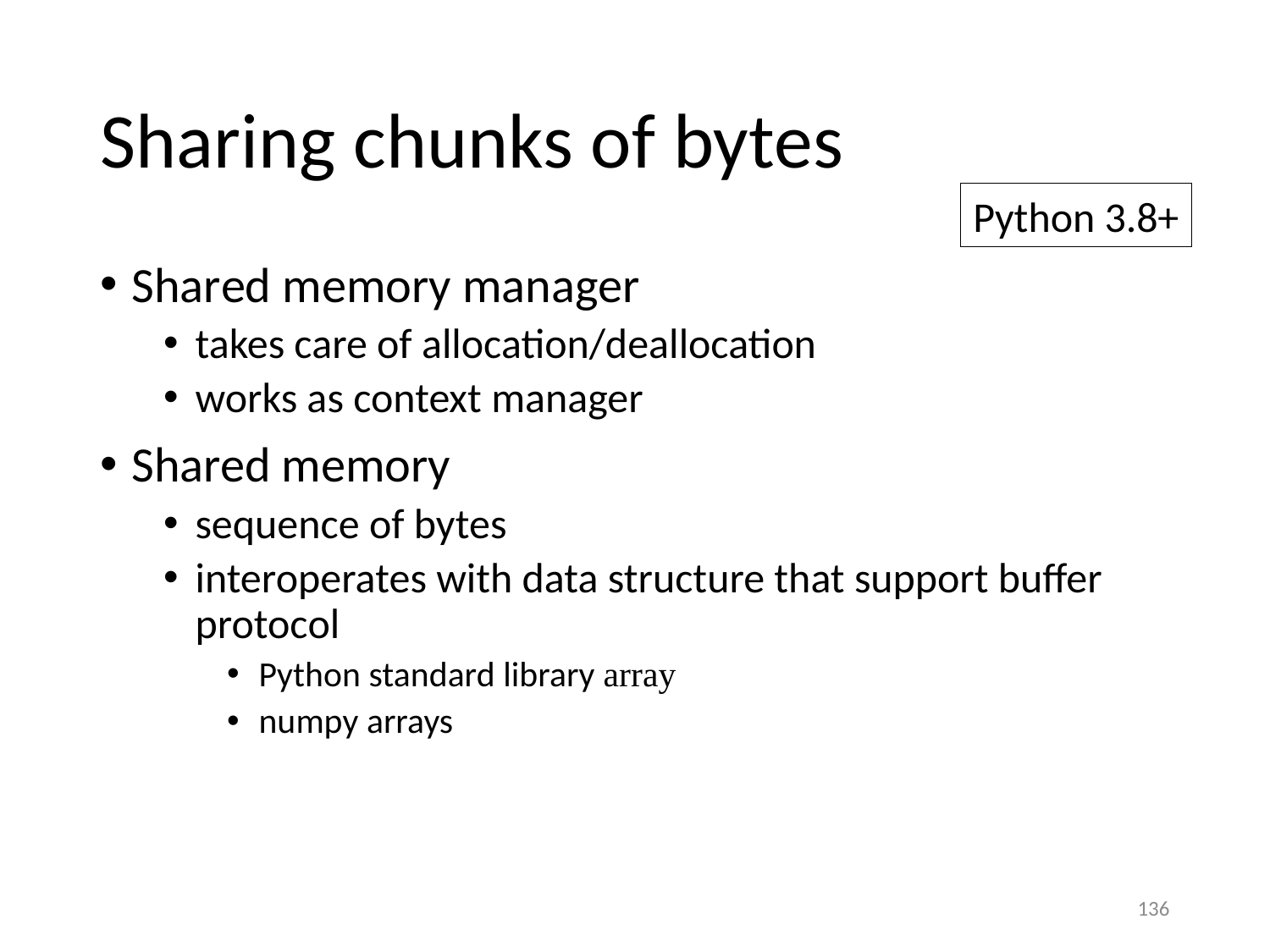

# Sharing chunks of bytes
Python 3.8+
Shared memory manager
takes care of allocation/deallocation
works as context manager
Shared memory
sequence of bytes
interoperates with data structure that support buffer protocol
Python standard library array
numpy arrays
136